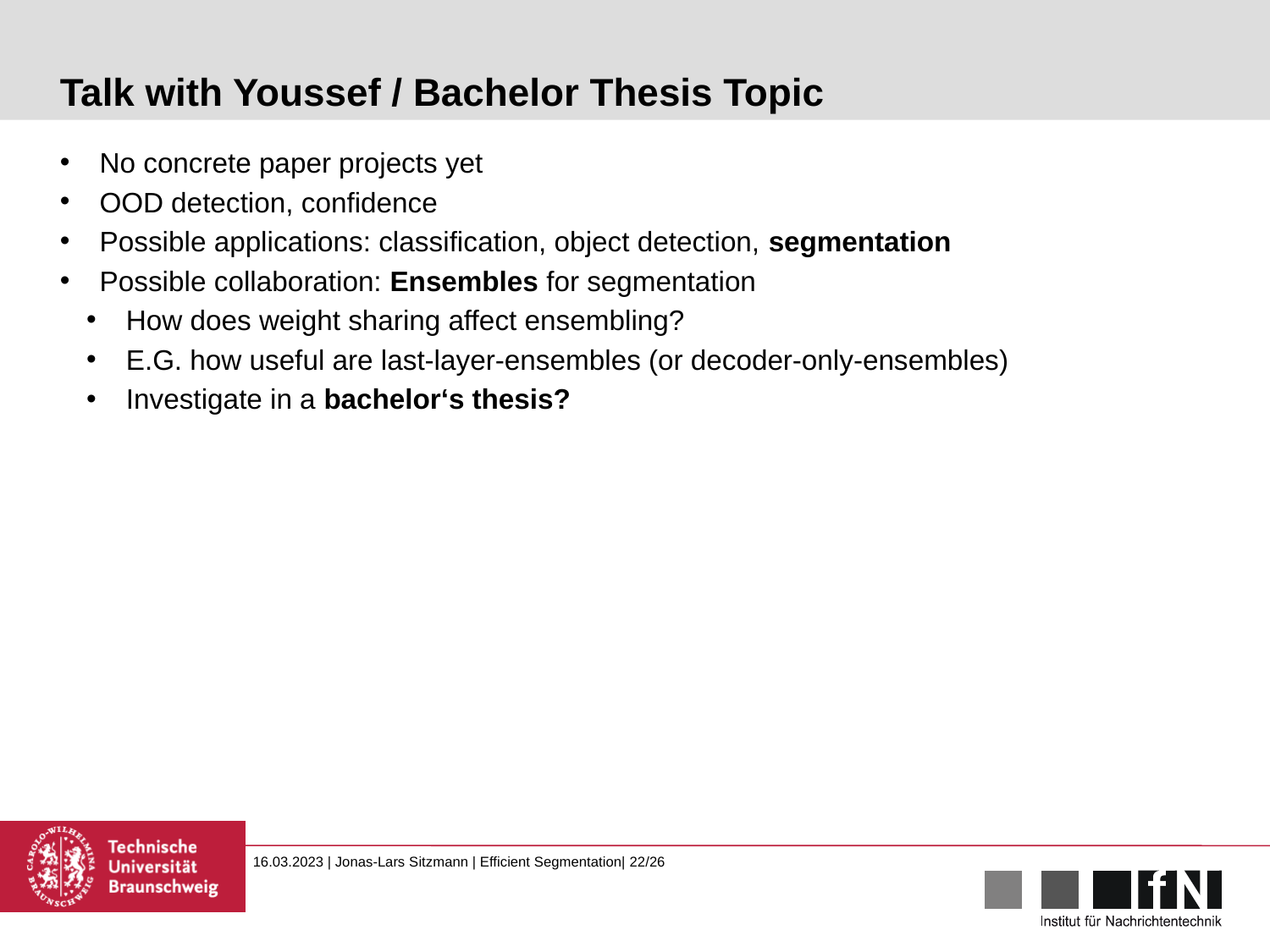

# Talk with Youssef / Bachelor Thesis Topic
No concrete paper projects yet
OOD detection, confidence
Possible applications: classification, object detection, segmentation
Possible collaboration: Ensembles for segmentation
How does weight sharing affect ensembling?
E.G. how useful are last-layer-ensembles (or decoder-only-ensembles)
Investigate in a bachelor‘s thesis?